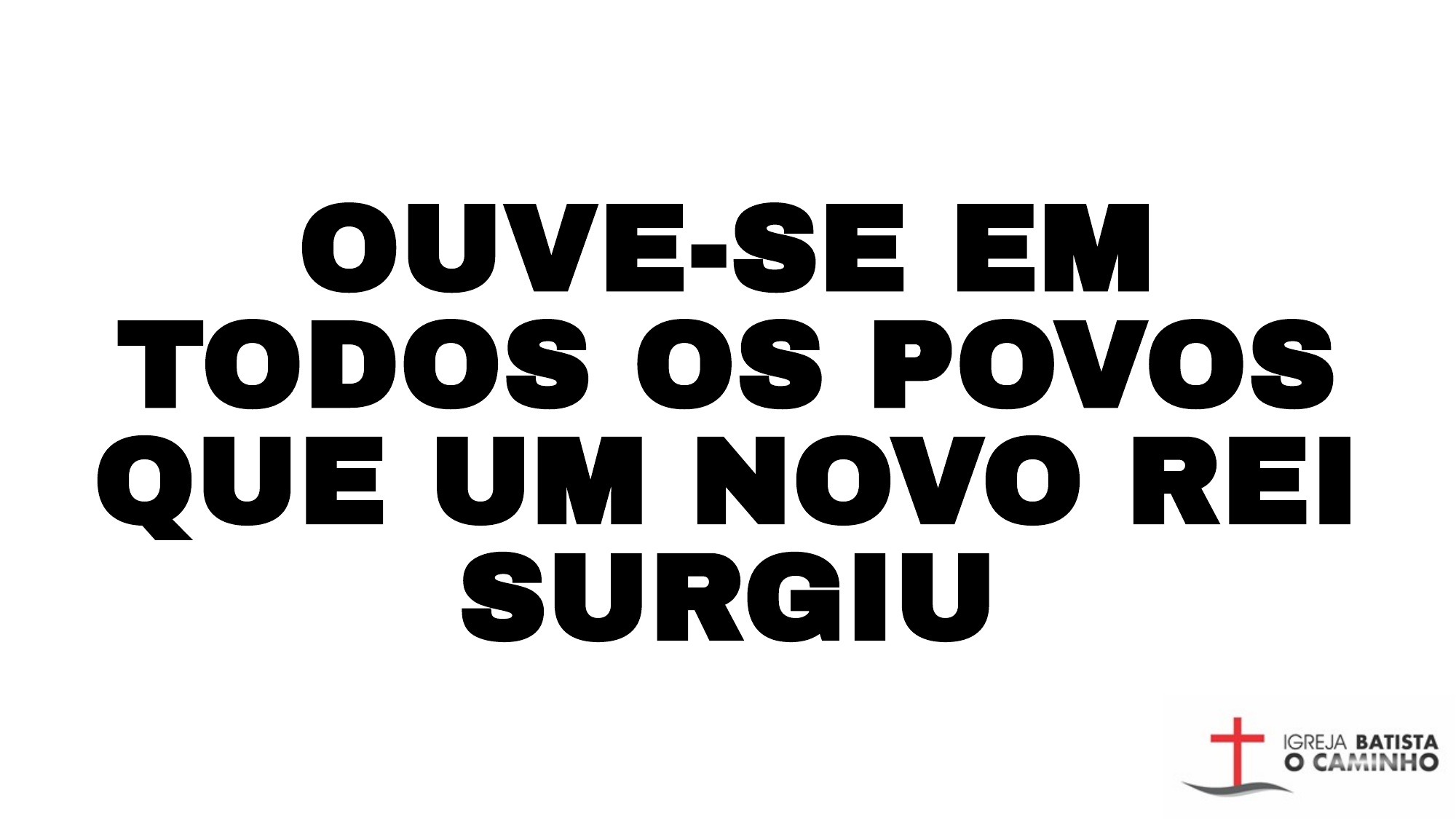

# OUVE-SE EM TODOS OS POVOS QUE UM NOVO REI SURGIU